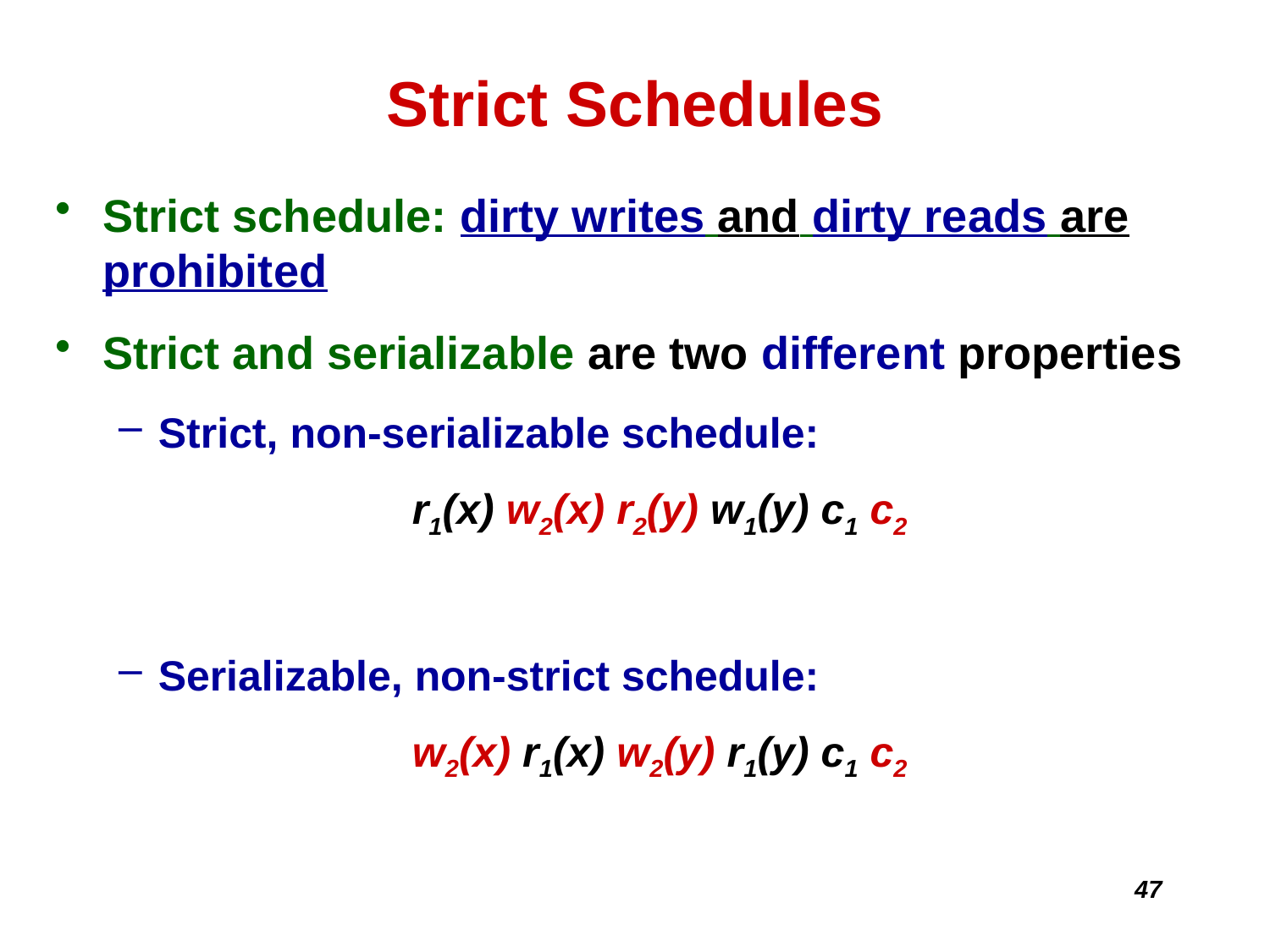

# Strict Schedules
Strict schedule: dirty writes and dirty reads are prohibited
Strict and serializable are two different properties
Strict, non-serializable schedule:
			r1(x) w2(x) r2(y) w1(y) c1 c2

Serializable, non-strict schedule:
			w2(x) r1(x) w2(y) r1(y) c1 c2
47